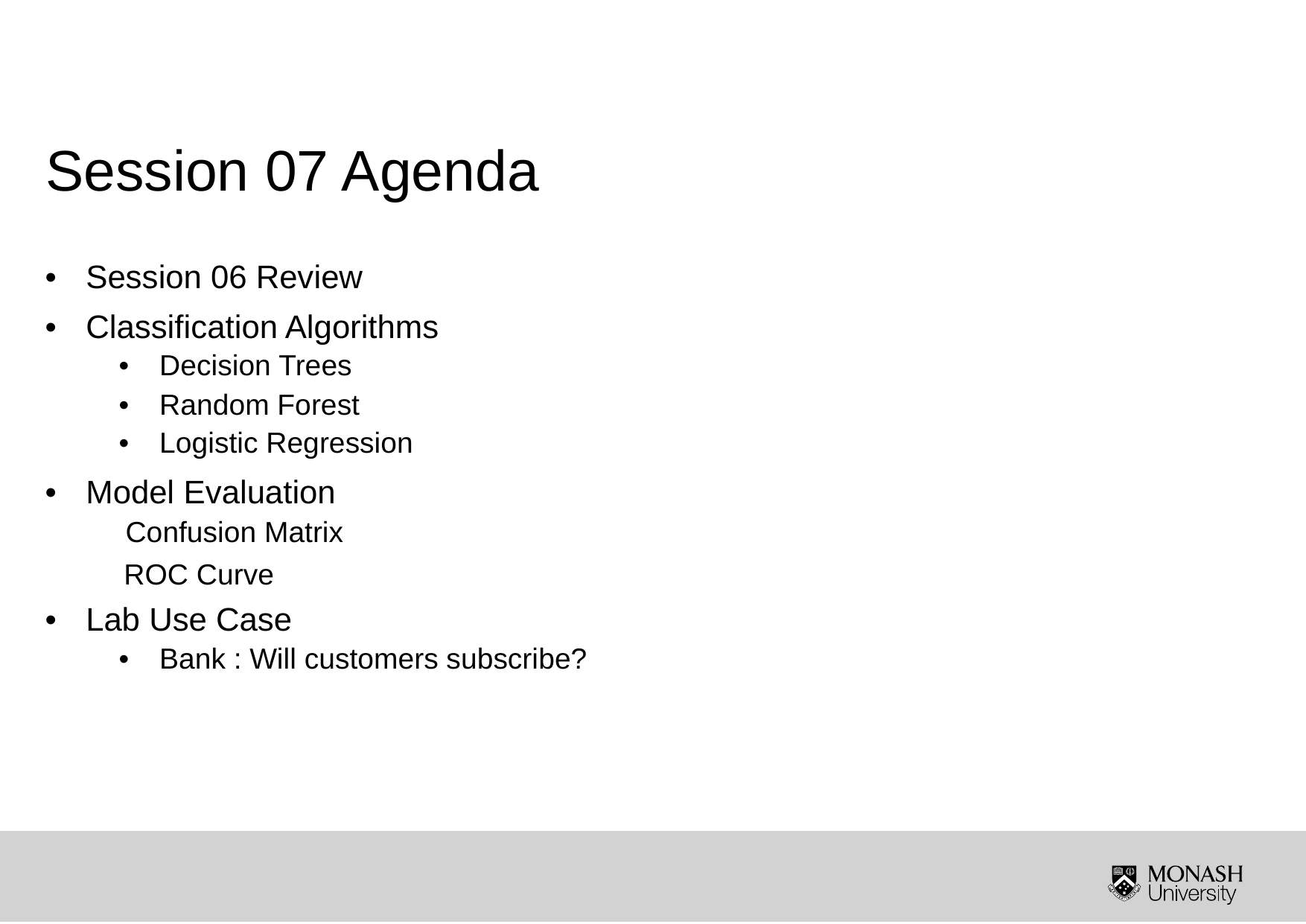

Session 07 Agenda
•
Session 06 Review
•
Classification Algorithms
•
Decision Trees
•
Random Forest
•
Logistic Regression
•
Model Evaluation
Confusion Matrix
ROC Curve
•
Lab Use Case
•
Bank : Will customers subscribe?